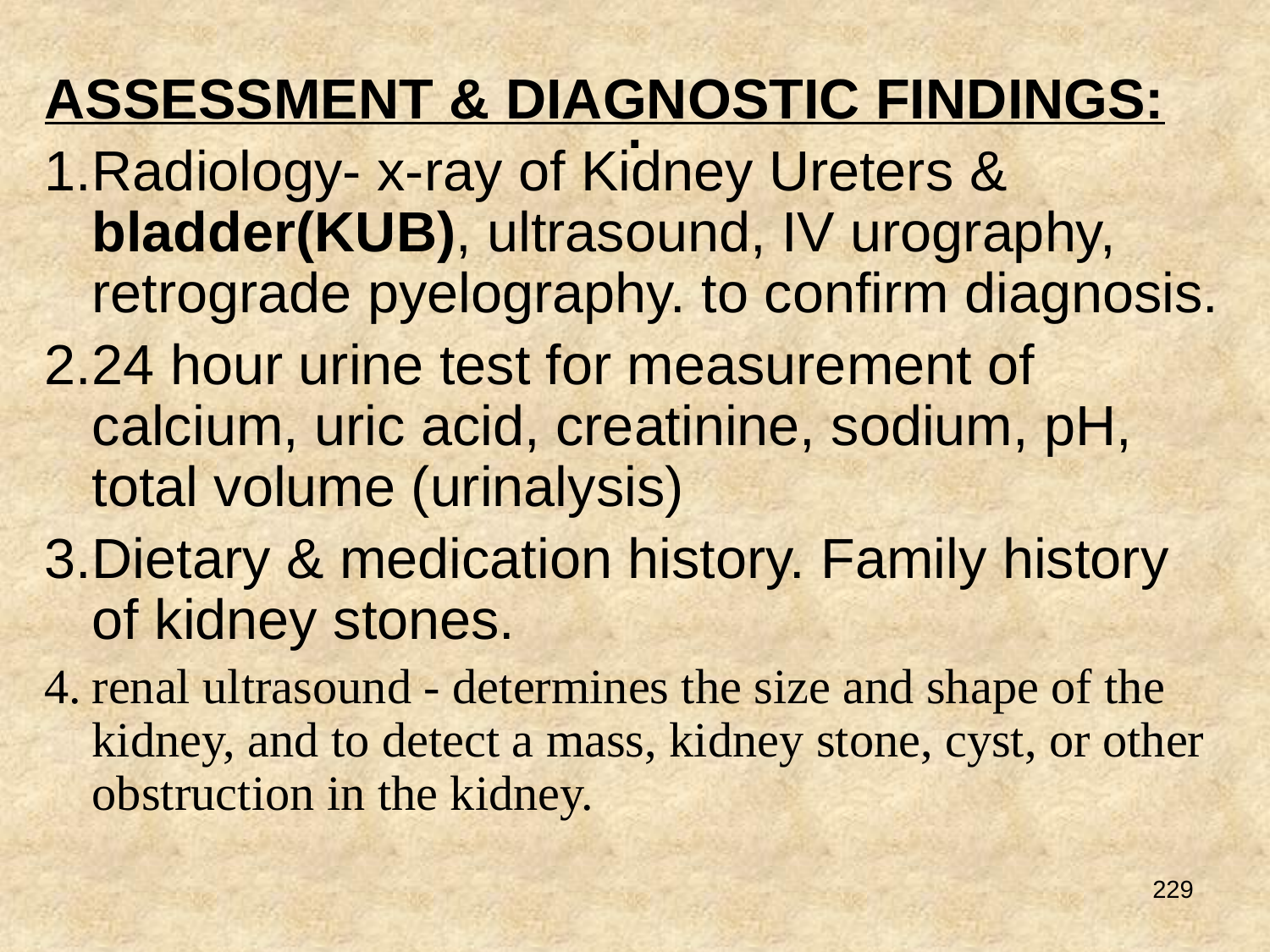

# .
ASSESSMENT & DIAGNOSTIC FINDINGS:
Radiology- x-ray of Kidney Ureters & bladder(KUB), ultrasound, IV urography, retrograde pyelography. to confirm diagnosis.
24 hour urine test for measurement of calcium, uric acid, creatinine, sodium, pH, total volume (urinalysis)
Dietary & medication history. Family history of kidney stones.
renal ultrasound - determines the size and shape of the kidney, and to detect a mass, kidney stone, cyst, or other obstruction in the kidney.

229